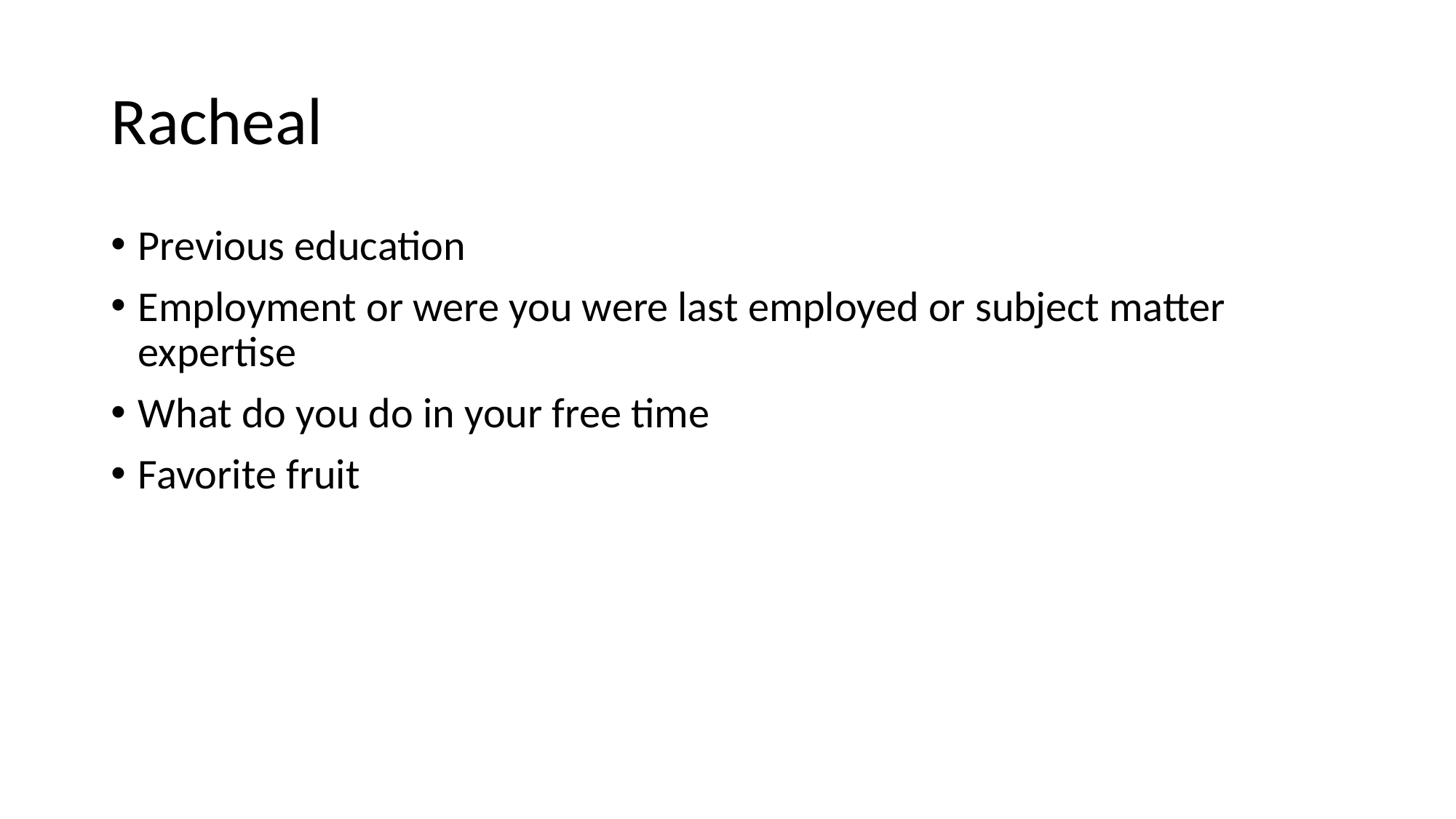

# Racheal
Previous education
Employment or were you were last employed or subject matter expertise
What do you do in your free time
Favorite fruit